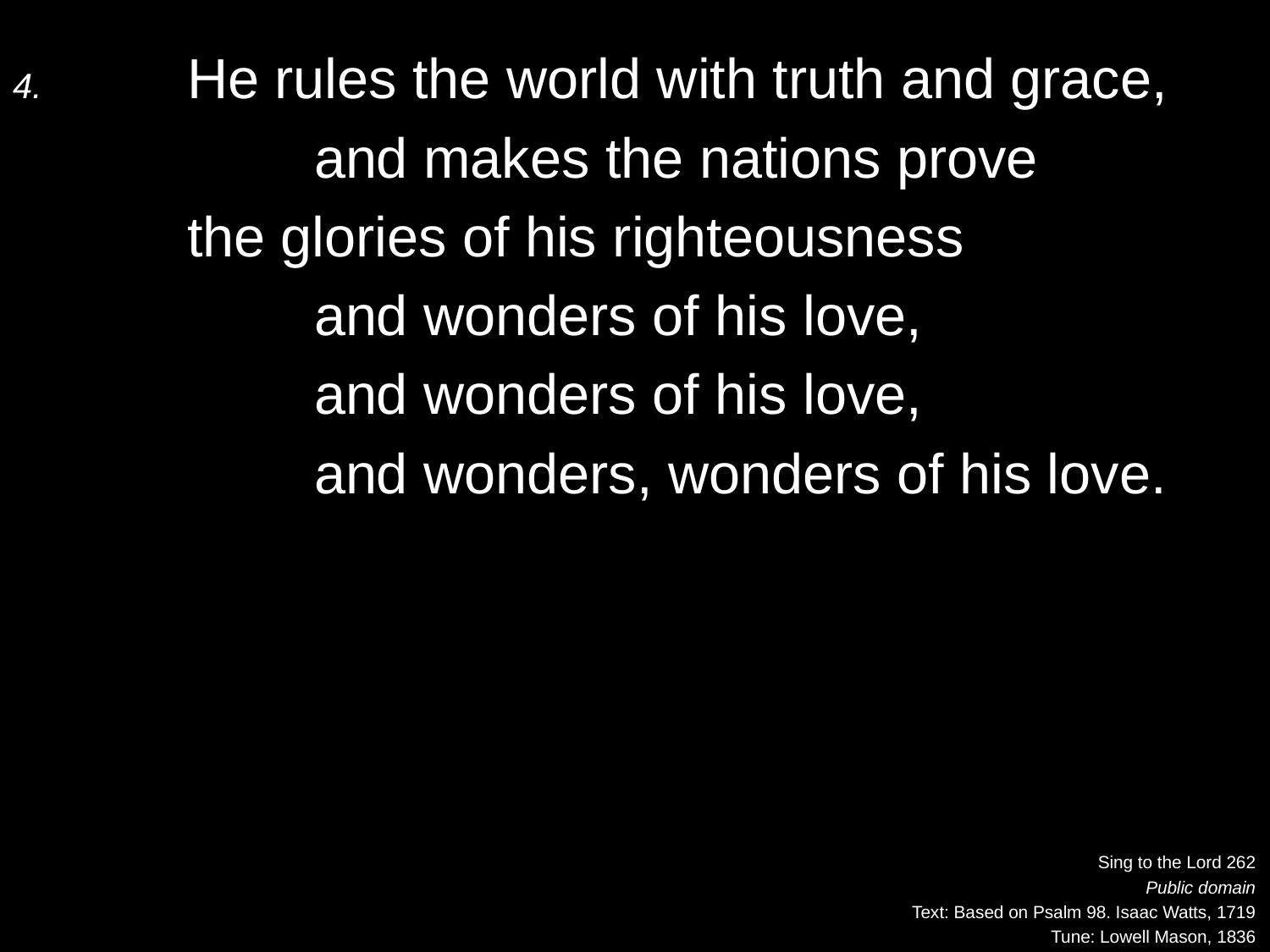

4.	He rules the world with truth and grace,
		and makes the nations prove
	the glories of his righteousness
		and wonders of his love,
		and wonders of his love,
		and wonders, wonders of his love.
Sing to the Lord 262
Public domain
Text: Based on Psalm 98. Isaac Watts, 1719
Tune: Lowell Mason, 1836